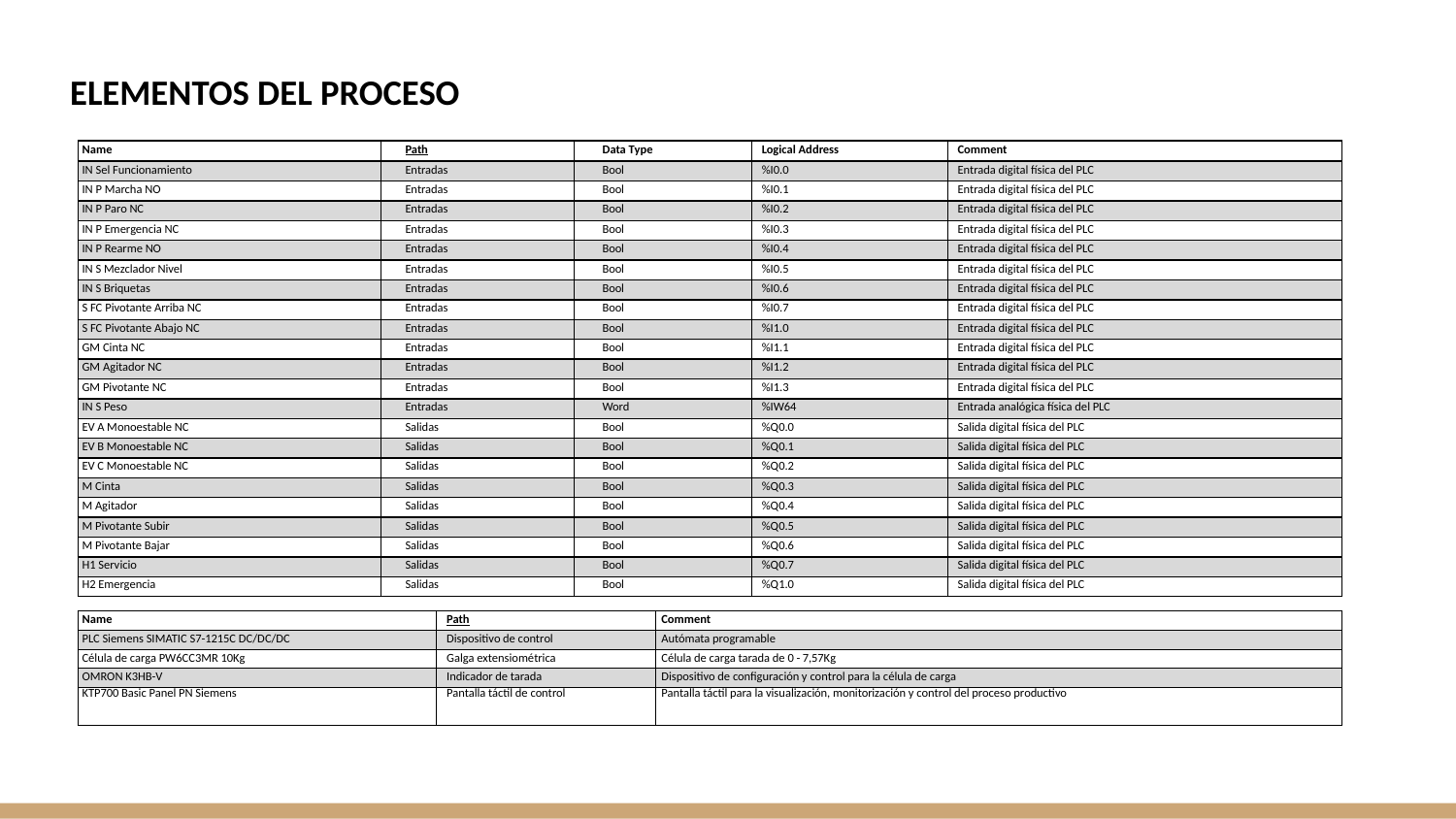

# ELEMENTOS DEL PROCESO
| Name | Path | Data Type | Logical Address | Comment |
| --- | --- | --- | --- | --- |
| IN Sel Funcionamiento | Entradas | Bool | %I0.0 | Entrada digital física del PLC |
| IN P Marcha NO | Entradas | Bool | %I0.1 | Entrada digital física del PLC |
| IN P Paro NC | Entradas | Bool | %I0.2 | Entrada digital física del PLC |
| IN P Emergencia NC | Entradas | Bool | %I0.3 | Entrada digital física del PLC |
| IN P Rearme NO | Entradas | Bool | %I0.4 | Entrada digital física del PLC |
| IN S Mezclador Nivel | Entradas | Bool | %I0.5 | Entrada digital física del PLC |
| IN S Briquetas | Entradas | Bool | %I0.6 | Entrada digital física del PLC |
| S FC Pivotante Arriba NC | Entradas | Bool | %I0.7 | Entrada digital física del PLC |
| S FC Pivotante Abajo NC | Entradas | Bool | %I1.0 | Entrada digital física del PLC |
| GM Cinta NC | Entradas | Bool | %I1.1 | Entrada digital física del PLC |
| GM Agitador NC | Entradas | Bool | %I1.2 | Entrada digital física del PLC |
| GM Pivotante NC | Entradas | Bool | %I1.3 | Entrada digital física del PLC |
| IN S Peso | Entradas | Word | %IW64 | Entrada analógica física del PLC |
| EV A Monoestable NC | Salidas | Bool | %Q0.0 | Salida digital física del PLC |
| EV B Monoestable NC | Salidas | Bool | %Q0.1 | Salida digital física del PLC |
| EV C Monoestable NC | Salidas | Bool | %Q0.2 | Salida digital física del PLC |
| M Cinta | Salidas | Bool | %Q0.3 | Salida digital física del PLC |
| M Agitador | Salidas | Bool | %Q0.4 | Salida digital física del PLC |
| M Pivotante Subir | Salidas | Bool | %Q0.5 | Salida digital física del PLC |
| M Pivotante Bajar | Salidas | Bool | %Q0.6 | Salida digital física del PLC |
| H1 Servicio | Salidas | Bool | %Q0.7 | Salida digital física del PLC |
| H2 Emergencia | Salidas | Bool | %Q1.0 | Salida digital física del PLC |
| Name | Path | Comment |
| --- | --- | --- |
| PLC Siemens SIMATIC S7-1215C DC/DC/DC | Dispositivo de control | Autómata programable |
| Célula de carga PW6CC3MR 10Kg | Galga extensiométrica | Célula de carga tarada de 0 - 7,57Kg |
| OMRON K3HB-V | Indicador de tarada | Dispositivo de configuración y control para la célula de carga |
| KTP700 Basic Panel PN Siemens | Pantalla táctil de control | Pantalla táctil para la visualización, monitorización y control del proceso productivo |